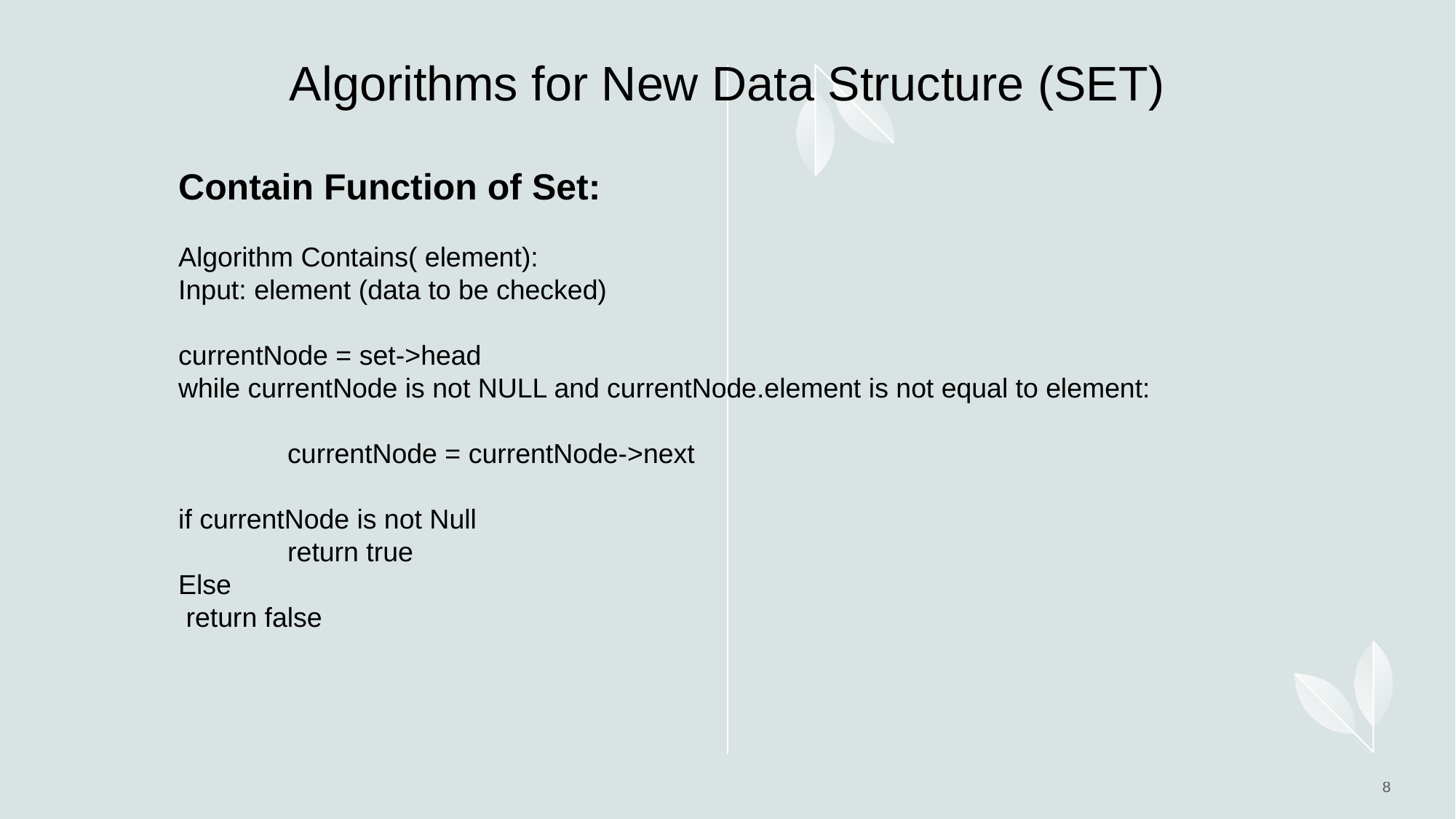

Algorithms for New Data Structure (SET)
Contain Function of Set:
Algorithm Contains( element):
Input: element (data to be checked)

currentNode = set->head
while currentNode is not NULL and currentNode.element is not equal to element:

  	currentNode = currentNode->next

if currentNode is not Null
	return true
Else
 return false